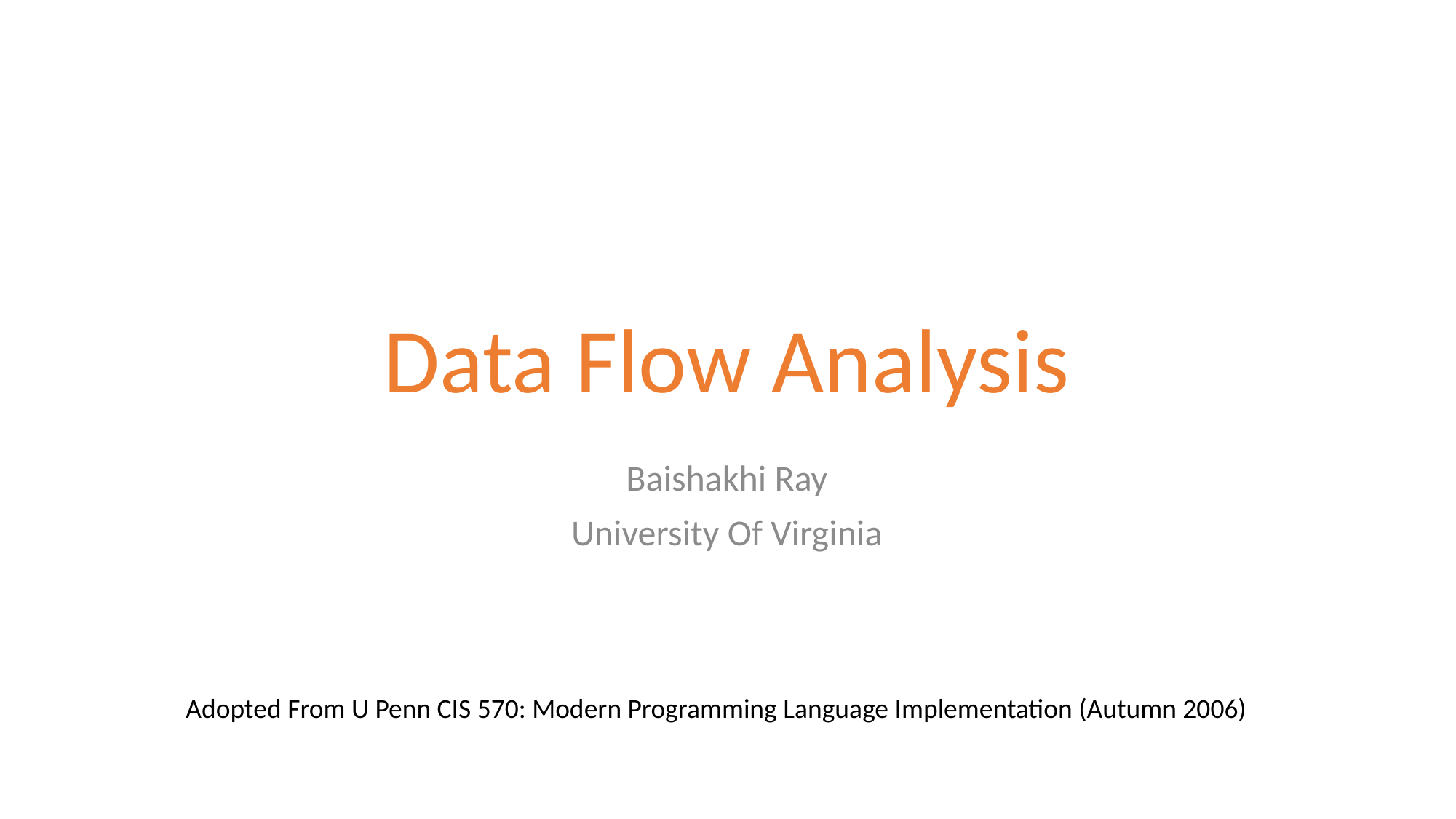

# Data Flow Analysis
Baishakhi Ray
University Of Virginia
Adopted From U Penn CIS 570: Modern Programming Language Implementation (Autumn 2006)